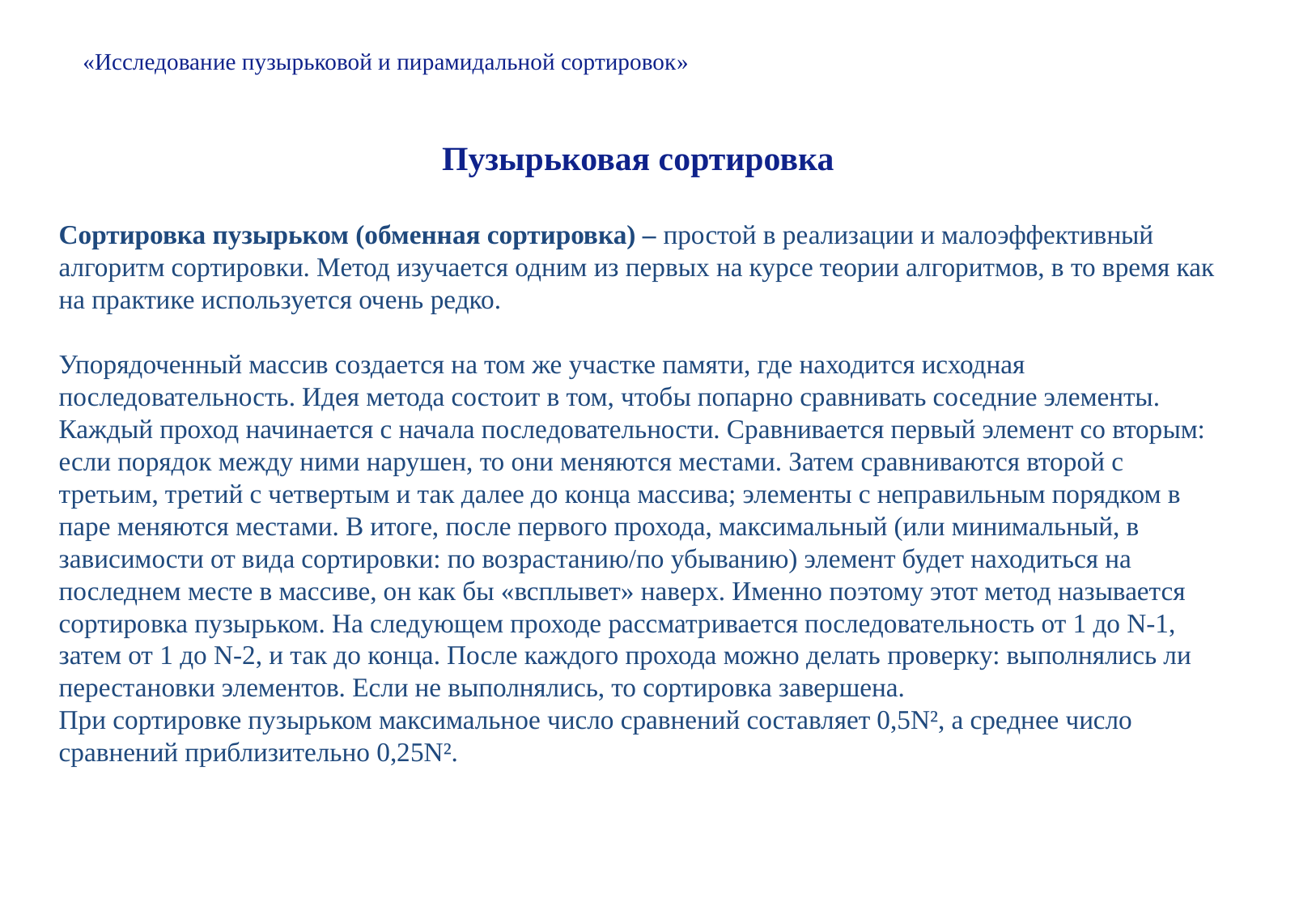

«Исследование пузырьковой и пирамидальной сортировок»
Пузырьковая сортировка

Сортировка пузырьком (обменная сортировка) – простой в реализации и малоэффективный алгоритм сортировки. Метод изучается одним из первых на курсе теории алгоритмов, в то время как на практике используется очень редко.

Упорядоченный массив создается на том же участке памяти, где находится исходная последовательность. Идея метода состоит в том, чтобы попарно сравнивать соседние элементы. Каждый проход начинается с начала последовательности. Сравнивается первый элемент со вторым: если порядок между ними нарушен, то они меняются местами. Затем сравниваются второй с третьим, третий с четвертым и так далее до конца массива; элементы с неправильным порядком в паре меняются местами. В итоге, после первого прохода, максимальный (или минимальный, в зависимости от вида сортировки: по возрастанию/по убыванию) элемент будет находиться на последнем месте в массиве, он как бы «всплывет» наверх. Именно поэтому этот метод называется сортировка пузырьком. На следующем проходе рассматривается последовательность от 1 до N-1, затем от 1 до N-2, и так до конца. После каждого прохода можно делать проверку: выполнялись ли перестановки элементов. Если не выполнялись, то сортировка завершена.
При сортировке пузырьком максимальное число сравнений составляет 0,5N², а среднее число сравнений приблизительно 0,25N².